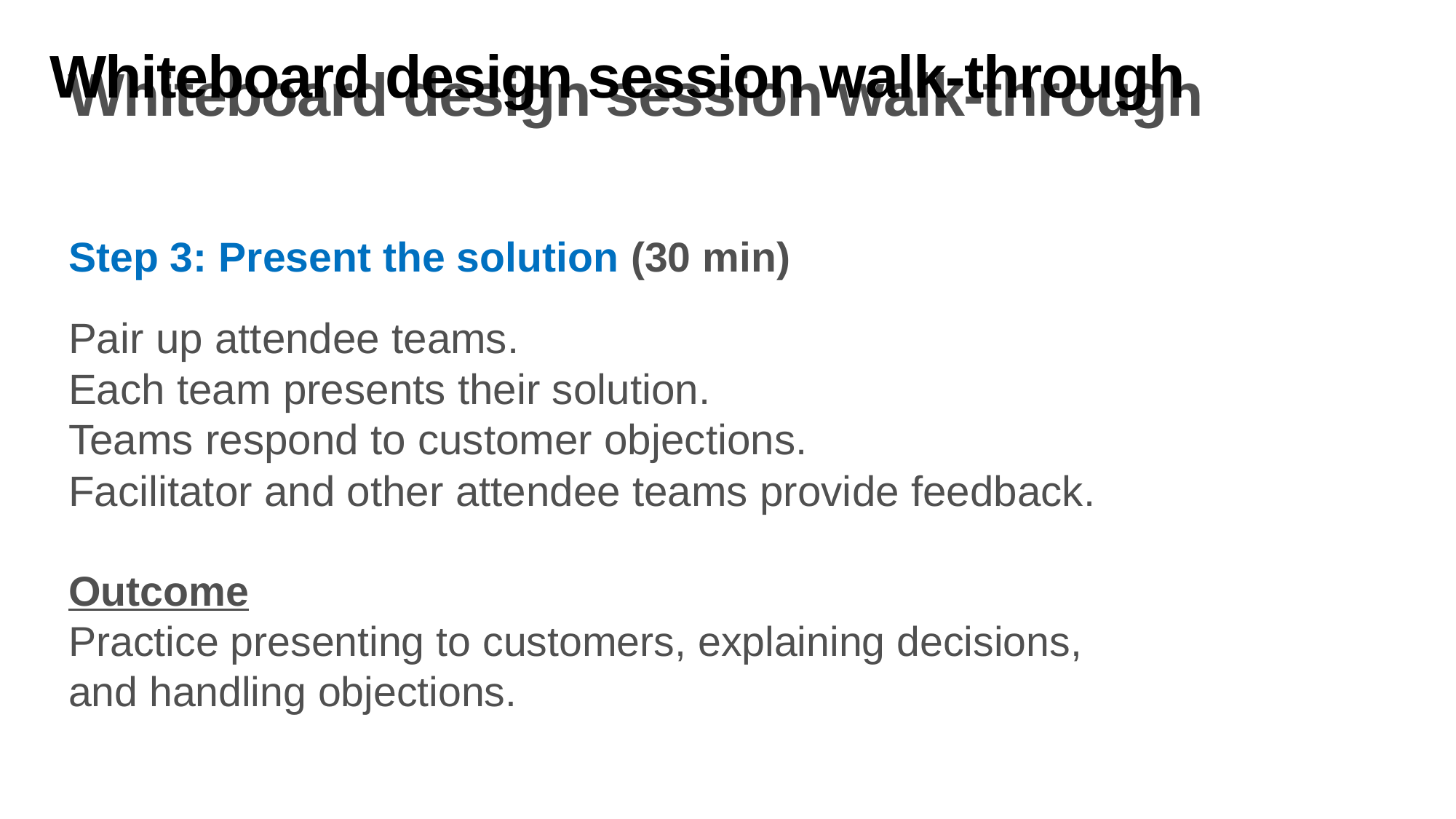

# Whiteboard design session walk-through
Whiteboard design session walk-through

Step 3: Present the solution (30 min)
Pair up attendee teams.
Each team presents their solution.
Teams respond to customer objections.
Facilitator and other attendee teams provide feedback.

Outcome
Practice presenting to customers, explaining decisions,
and handling objections.